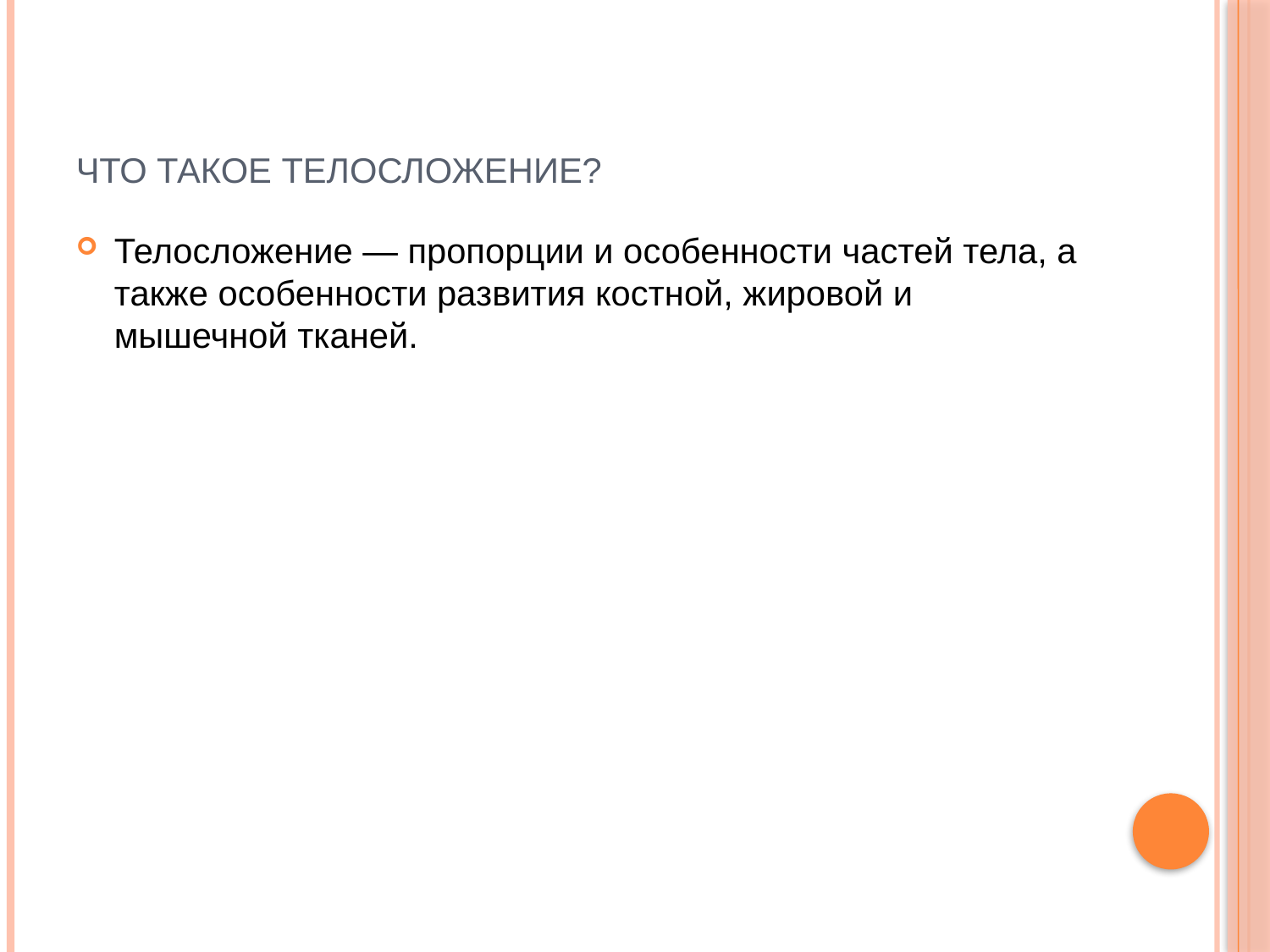

# Что такое телосложение?
Телосложение — пропорции и особенности частей тела, а также особенности развития костной, жировой и мышечной тканей.